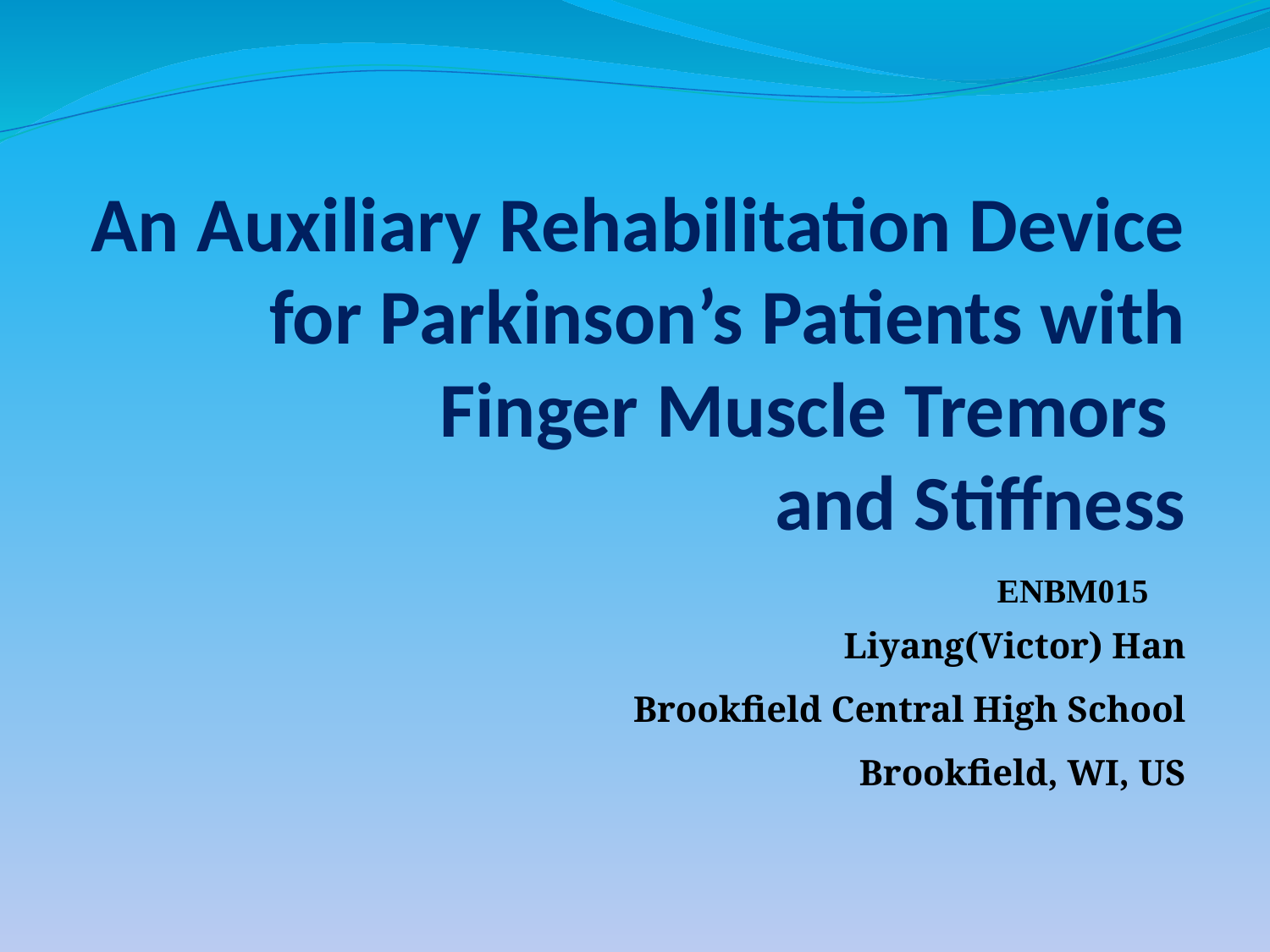

# An Auxiliary Rehabilitation Device for Parkinson’s Patients with Finger Muscle Tremors and Stiffness
ENBM015
Liyang(Victor) Han
Brookfield Central High School
Brookfield, WI, US